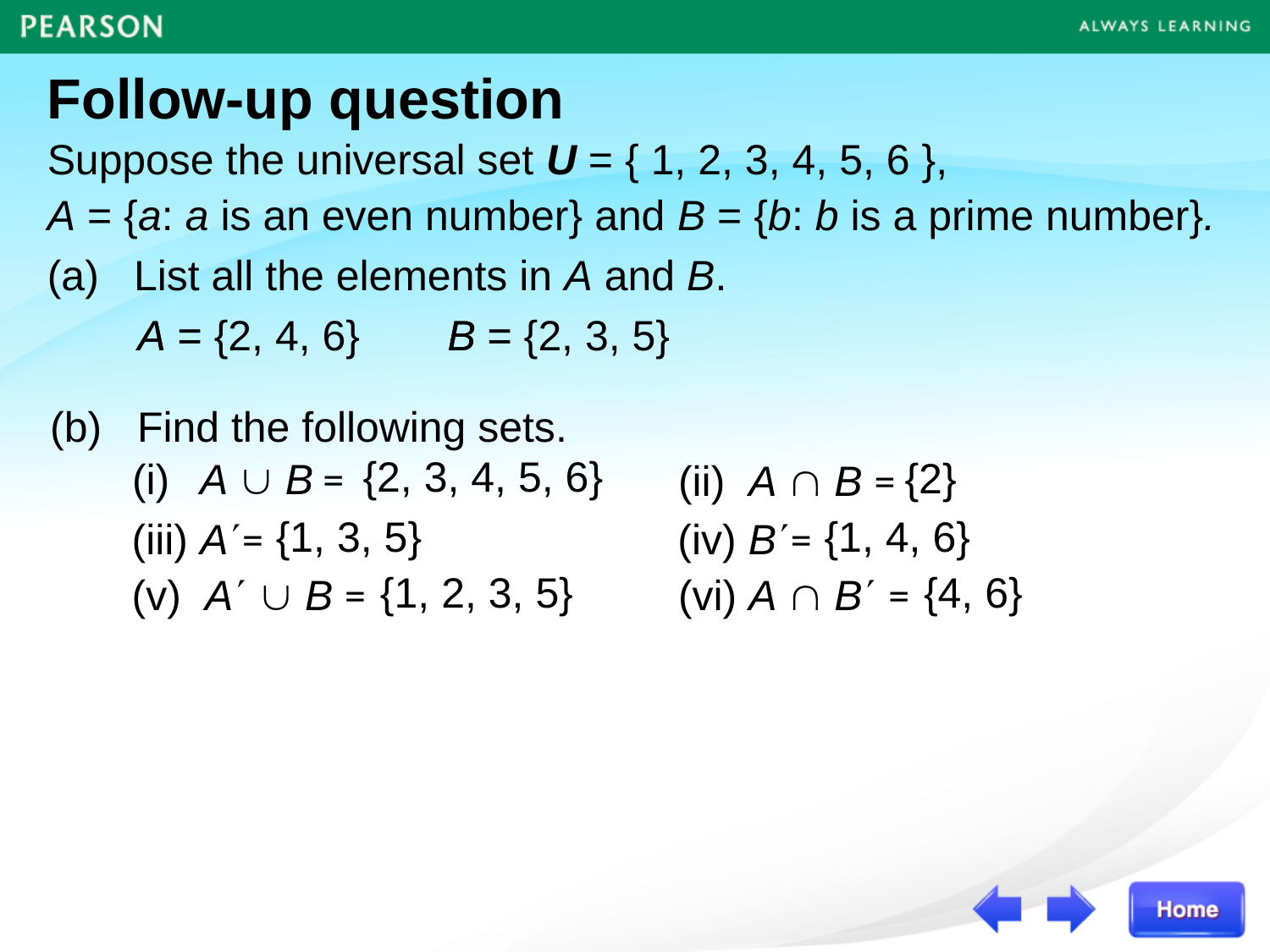

Follow-up question
Suppose the universal set U = { 1, 2, 3, 4, 5, 6 },
A = {a: a is an even number} and B = {b: b is a prime number}.
(a)	List all the elements in A and B.
A =
A = {2, 4, 6}
B = {2, 3, 5}
B =
(b)   Find the following sets.
 {2, 3, 4, 5, 6}
 {2}
      (i)	 A ∪ B =
(ii)  A ∩ B =
 {1, 3, 5}
 {1, 4, 6}
(iii) A′=
(iv) B′=
 {1, 2, 3, 5}
 {4, 6}
(v)  A′ ∪ B =
(vi) A ∩ B′ =